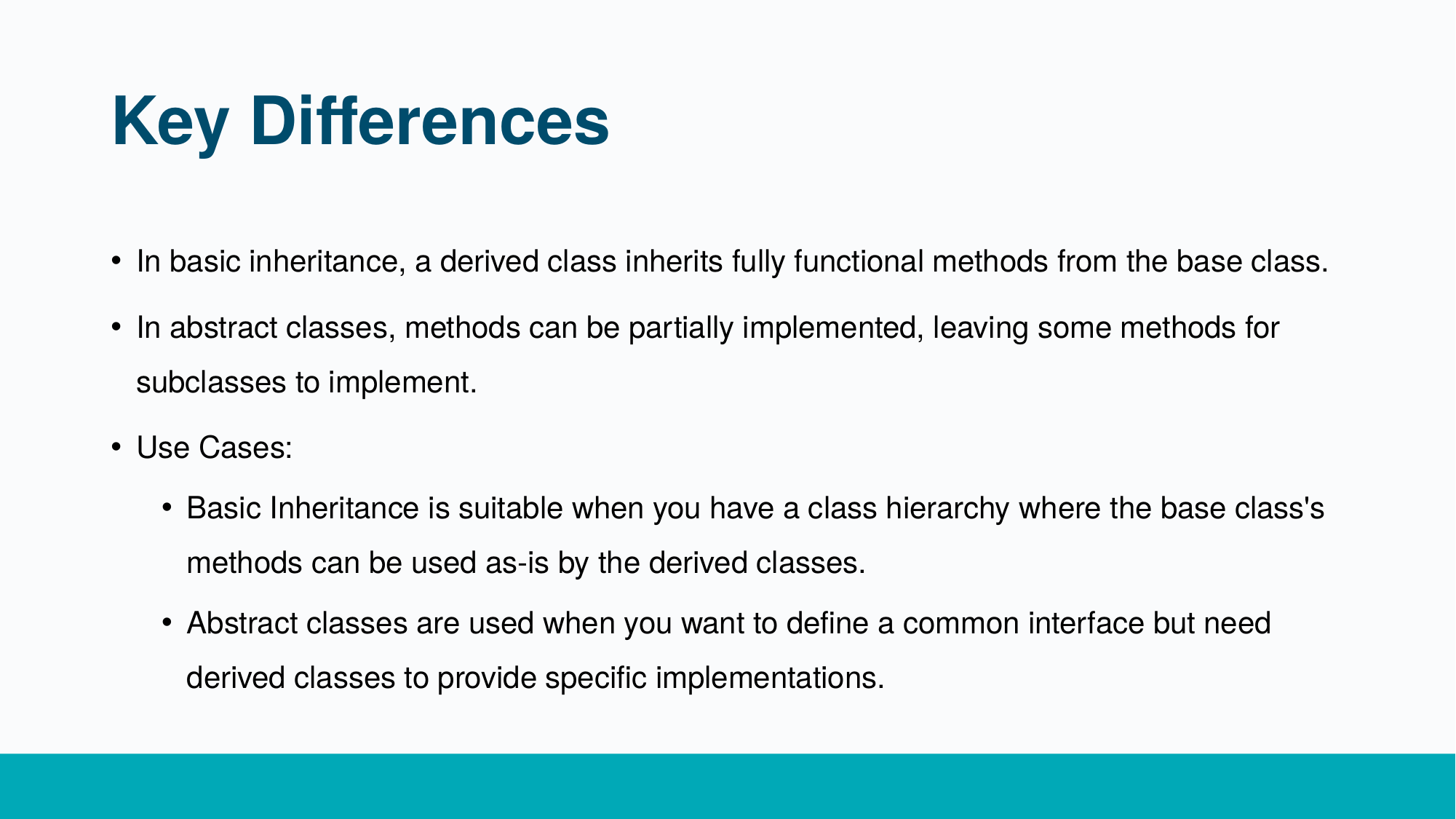

# Key Differences
In basic inheritance, a derived class inherits fully functional methods from the base class.
In abstract classes, methods can be partially implemented, leaving some methods for subclasses to implement.
Use Cases:
Basic Inheritance is suitable when you have a class hierarchy where the base class's methods can be used as-is by the derived classes.
Abstract classes are used when you want to define a common interface but need derived classes to provide specific implementations.